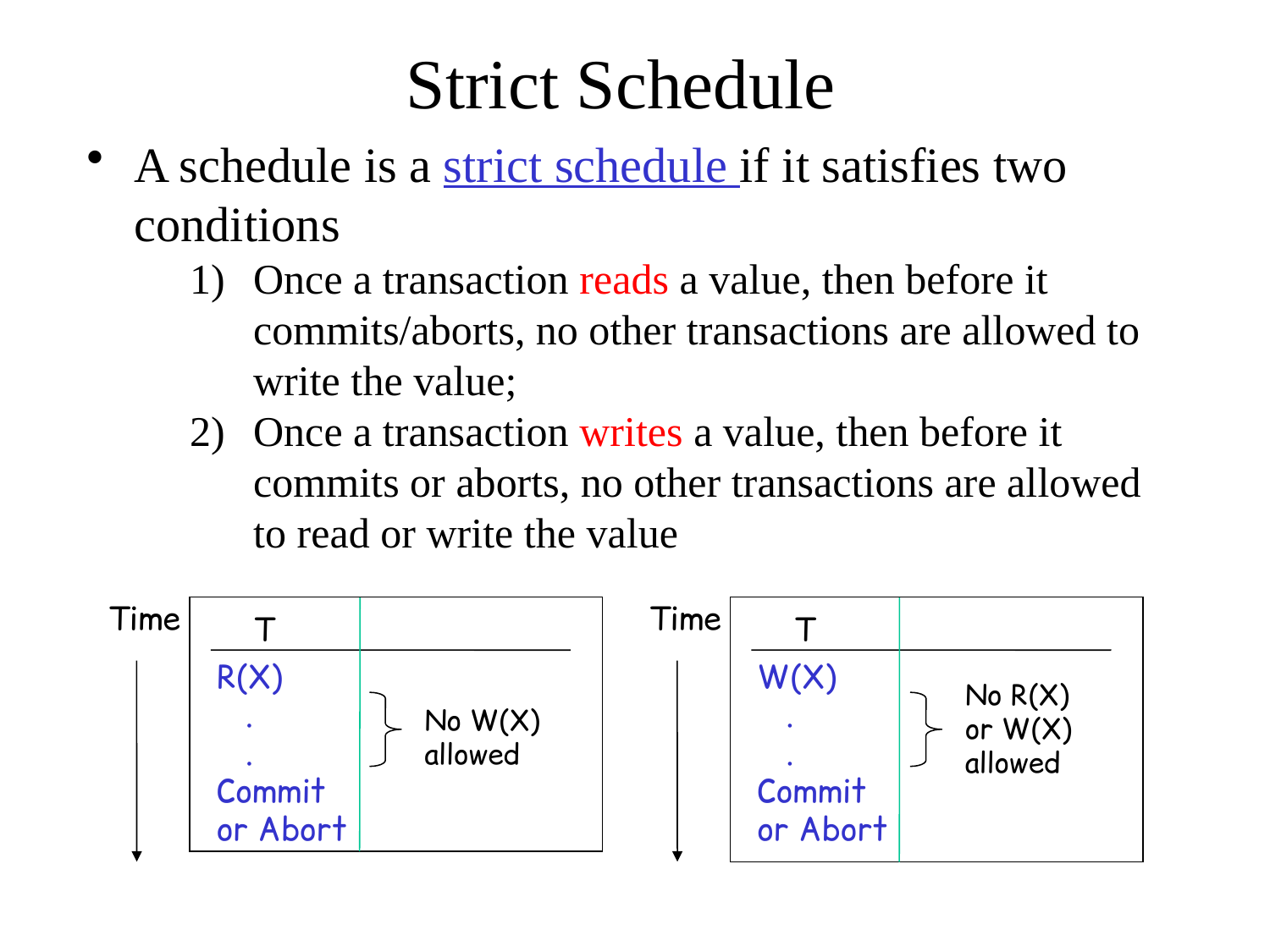

Strict Schedule
A schedule is a strict schedule if it satisfies two conditions
Once a transaction reads a value, then before it commits/aborts, no other transactions are allowed to write the value;
Once a transaction writes a value, then before it commits or aborts, no other transactions are allowed to read or write the value
Time
Time

T
T
R(X)
   .
   .
Commit
or Abort

W(X)
   .
   .
Commit
or Abort

No R(X) or W(X) allowed

No W(X) allowed